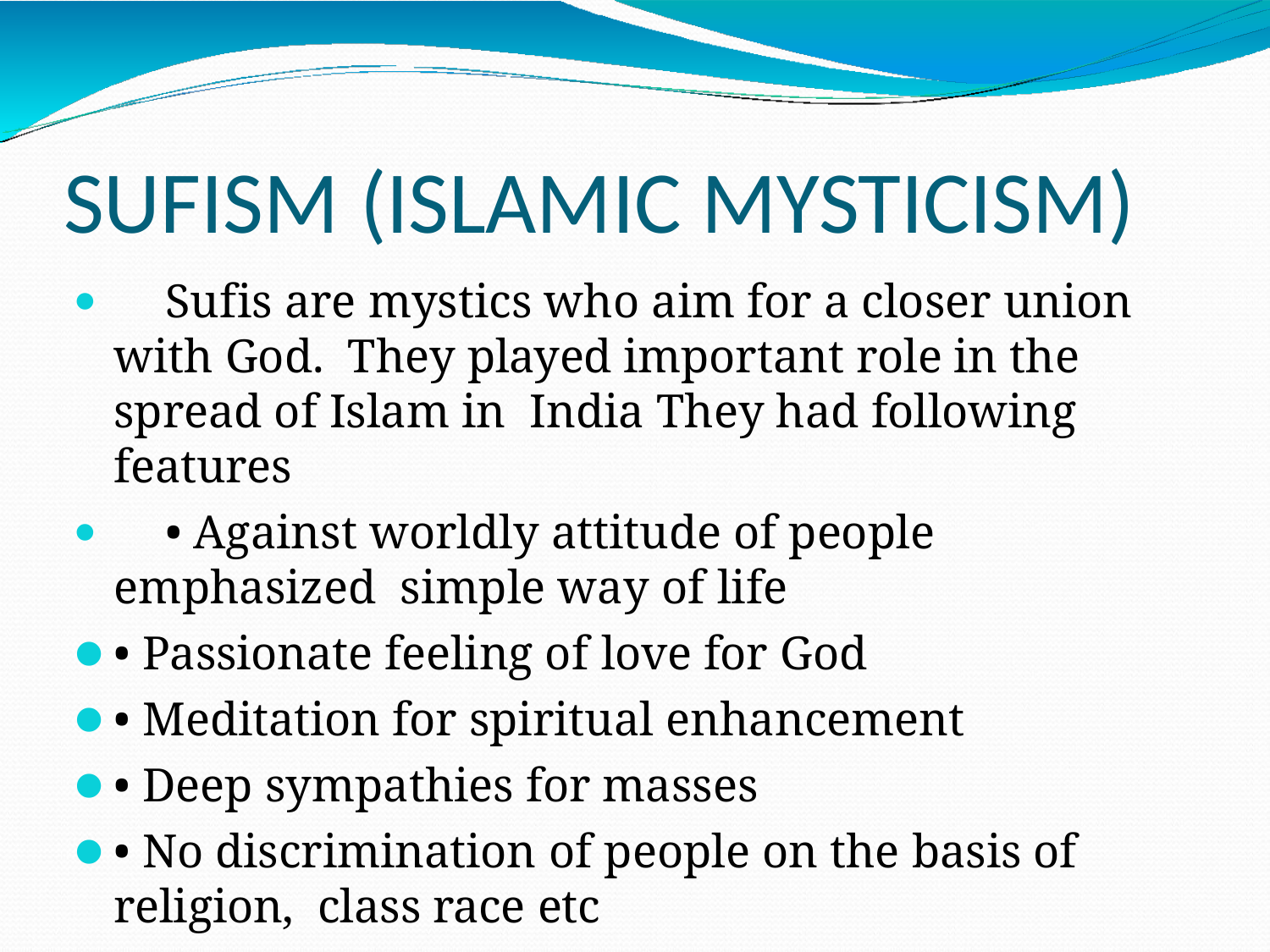

# SUFISM (ISLAMIC MYSTICISM)
	Sufis are mystics who aim for a closer union with God.  They played important role in the spread of Islam in  India They had following features
	• Against worldly attitude of people emphasized  simple way of life
• Passionate feeling of love for God
• Meditation for spiritual enhancement
• Deep sympathies for masses
• No discrimination of people on the basis of religion,  class race etc
• Deep humanitarian approach